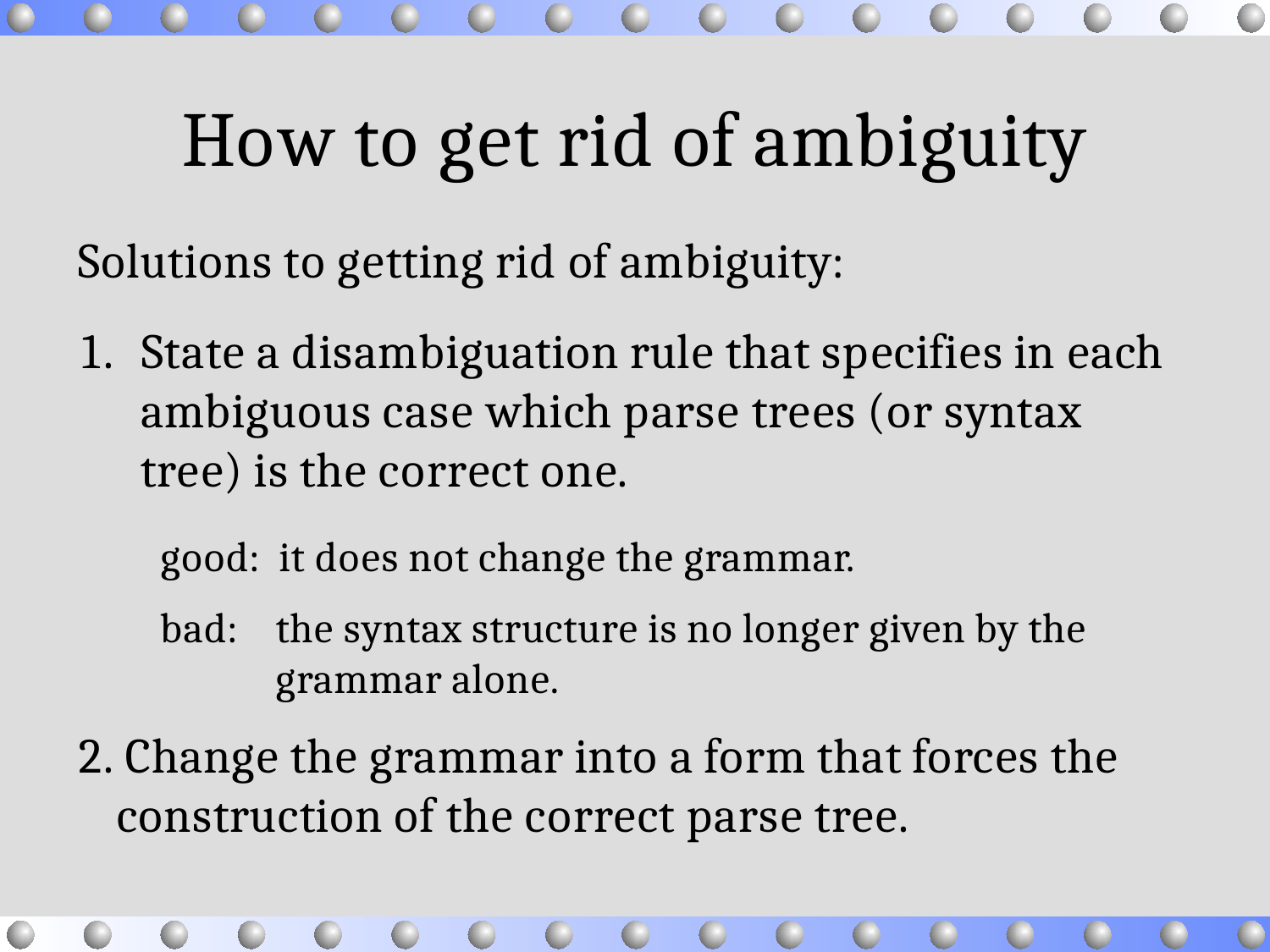

# How to get rid of ambiguity
Solutions to getting rid of ambiguity:
State a disambiguation rule that specifies in each ambiguous case which parse trees (or syntax tree) is the correct one.
good:  it does not change the grammar.
bad:    the syntax structure is no longer given by the grammar alone.
2. Change the grammar into a form that forces the construction of the correct parse tree.